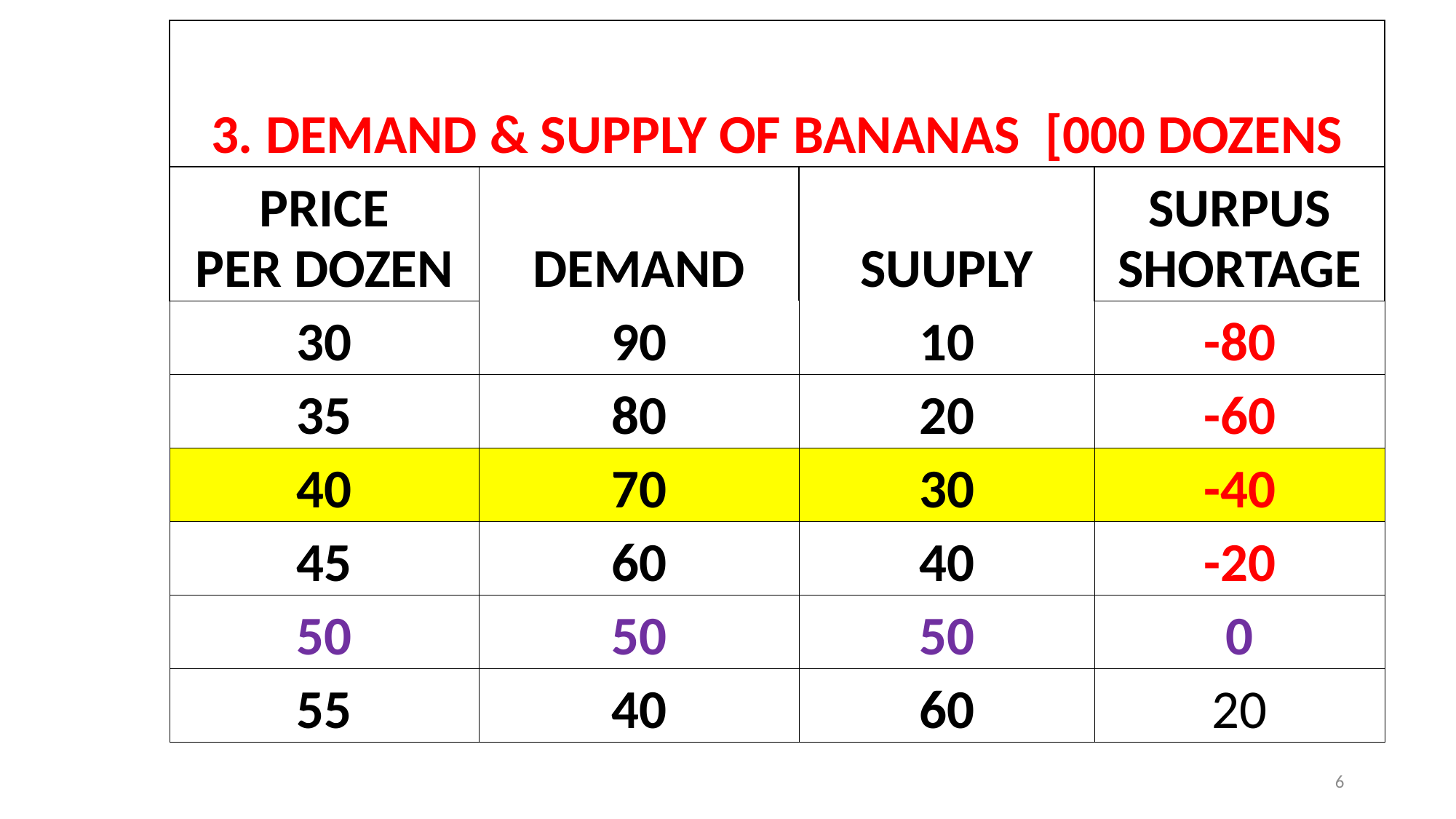

| 3. DEMAND & SUPPLY OF BANANAS [000 DOZENS |  |  |  |
| --- | --- | --- | --- |
| PRICE | DEMAND | SUUPLY | SURPUS |
| PER DOZEN |  |  | SHORTAGE |
| 30 | 90 | 10 | -80 |
| 35 | 80 | 20 | -60 |
| 40 | 70 | 30 | -40 |
| 45 | 60 | 40 | -20 |
| 50 | 50 | 50 | 0 |
| 55 | 40 | 60 | 20 |
6